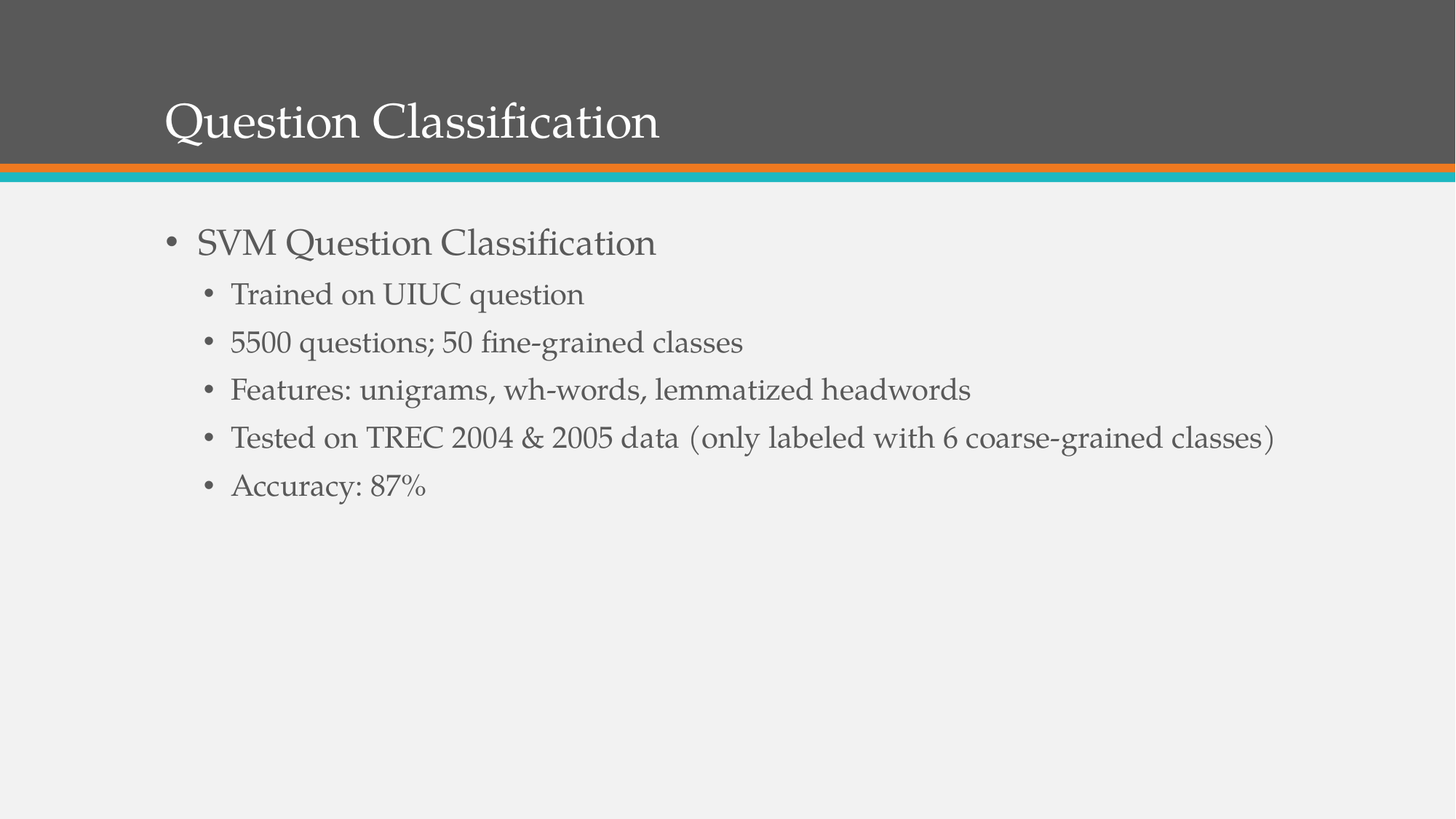

# Question Classification
SVM Question Classification
Trained on UIUC question
5500 questions; 50 fine-grained classes
Features: unigrams, wh-words, lemmatized headwords
Tested on TREC 2004 & 2005 data (only labeled with 6 coarse-grained classes)
Accuracy: 87%